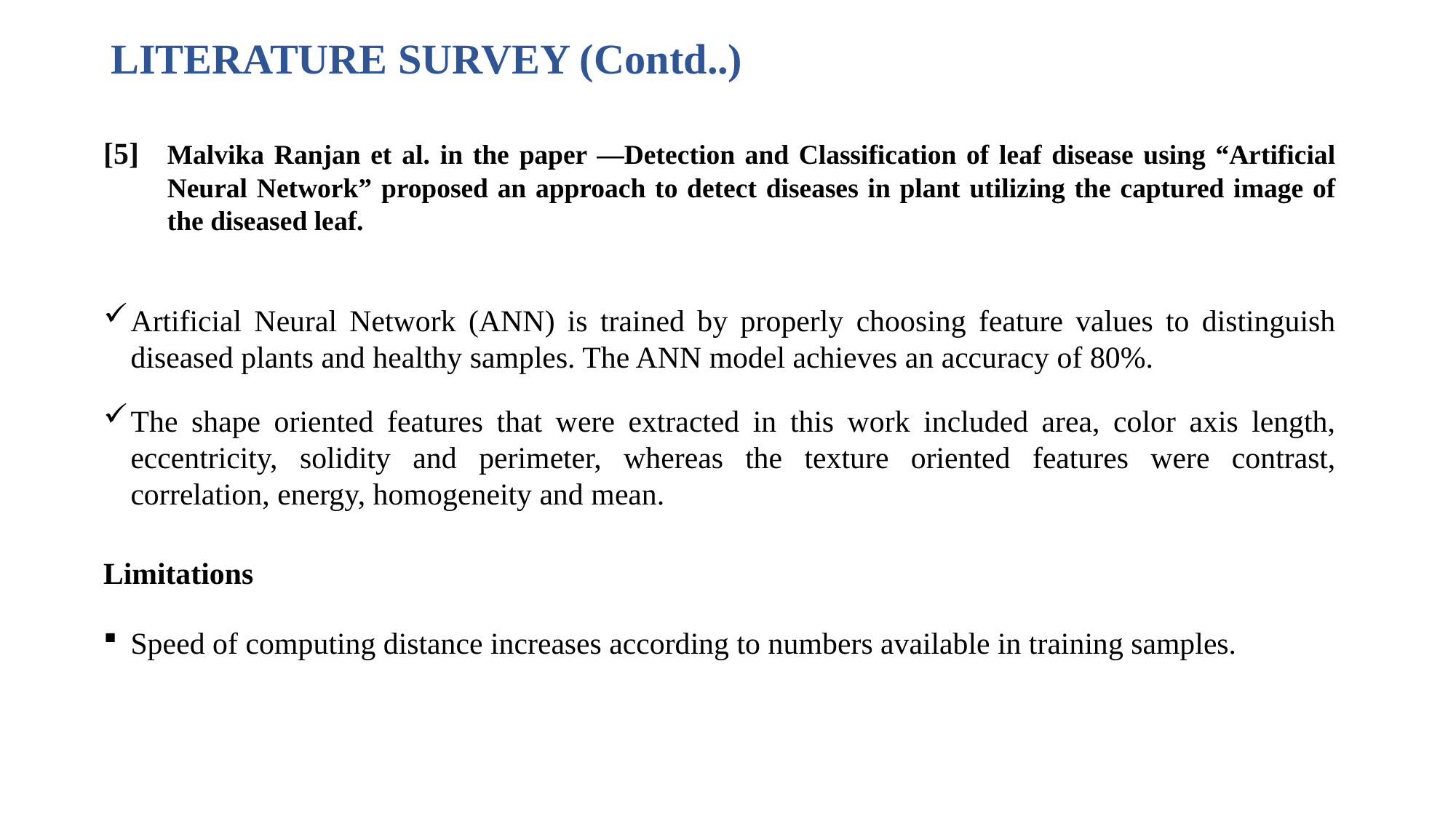

LITERATURE SURVEY (Contd..)
# [5]	Malvika Ranjan et al. in the paper ―Detection and Classification of leaf disease using “Artificial Neural Network” proposed an approach to detect diseases in plant utilizing the captured image of the diseased leaf.
Artificial Neural Network (ANN) is trained by properly choosing feature values to distinguish diseased plants and healthy samples. The ANN model achieves an accuracy of 80%.
The shape oriented features that were extracted in this work included area, color axis length, eccentricity, solidity and perimeter, whereas the texture oriented features were contrast, correlation, energy, homogeneity and mean.
Limitations
Speed of computing distance increases according to numbers available in training samples.